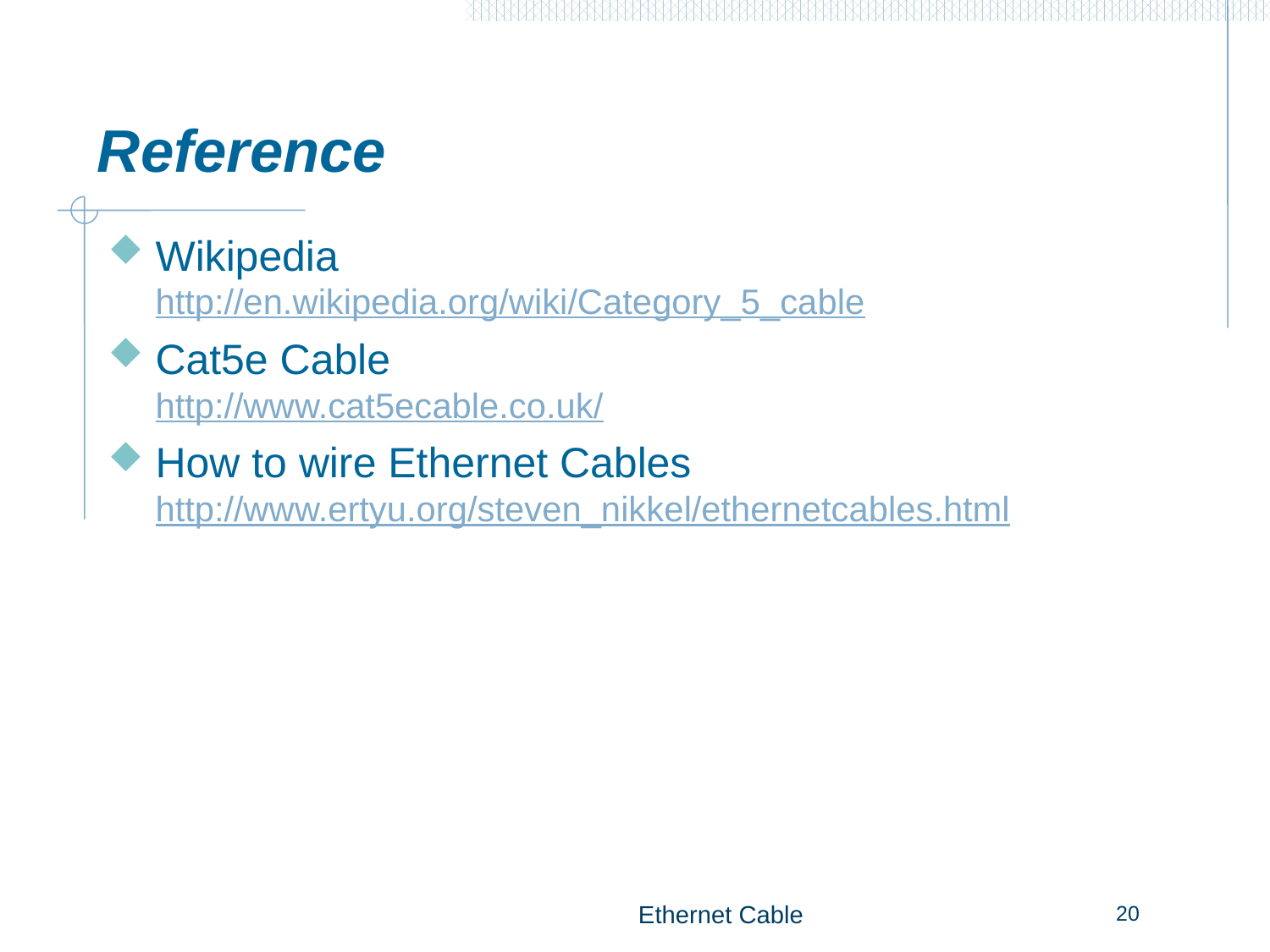

# Reference
Wikipedia
http://en.wikipedia.org/wiki/Category_5_cable
Cat5e Cable
http://www.cat5ecable.co.uk/
How to wire Ethernet Cables
http://www.ertyu.org/steven_nikkel/ethernetcables.html

20
Ethernet Cable